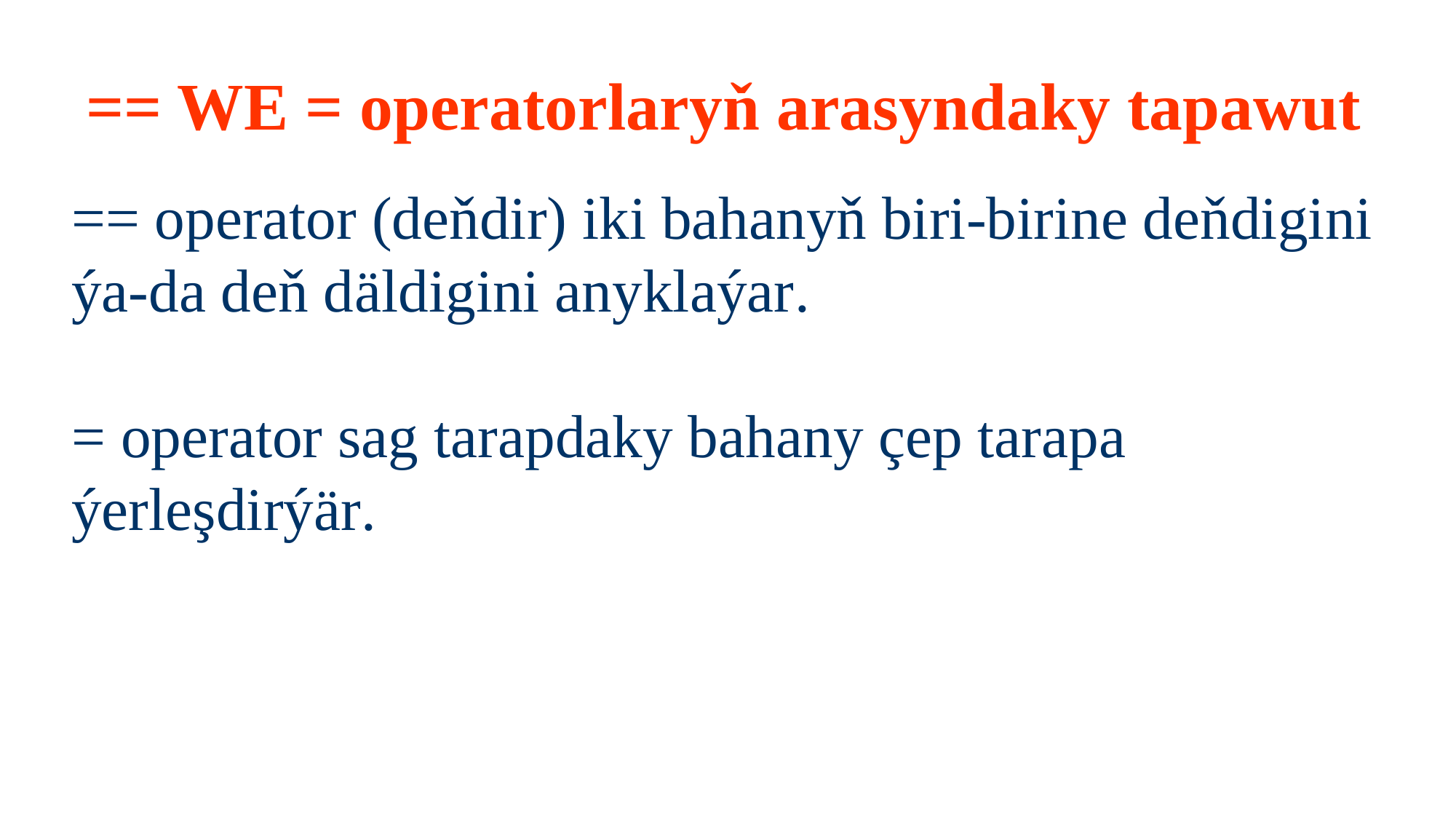

# == WE = operatorlaryň arasyndaky tapawut
== operator (deňdir) iki bahanyň biri-birine deňdigini ýa-da deň däldigini anyklaýar.

= operator sag tarapdaky bahany çep tarapa ýerleşdirýär.